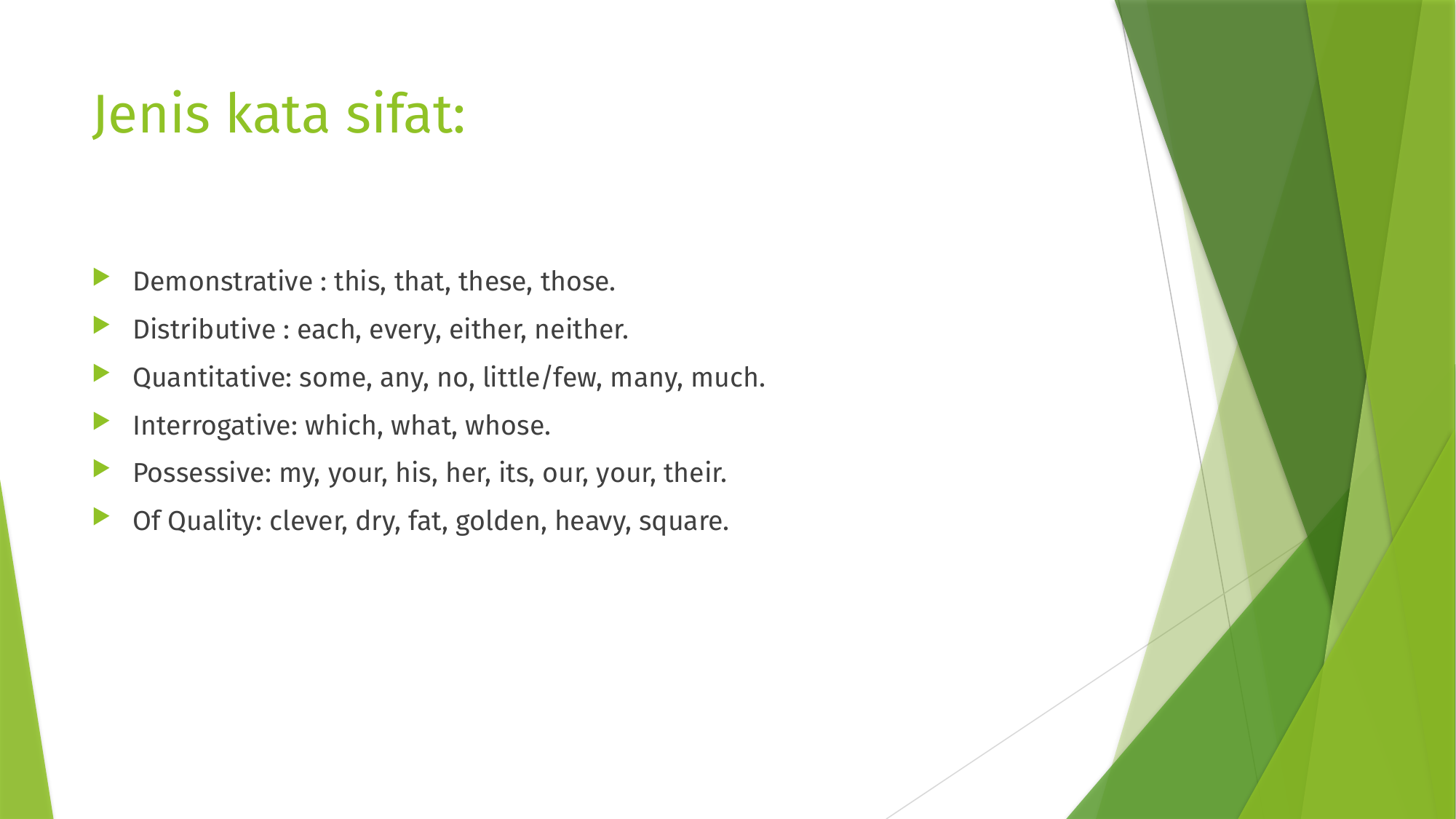

# Jenis kata sifat:
Demonstrative : this, that, these, those.
Distributive : each, every, either, neither.
Quantitative: some, any, no, little/few, many, much.
Interrogative: which, what, whose.
Possessive: my, your, his, her, its, our, your, their.
Of Quality: clever, dry, fat, golden, heavy, square.